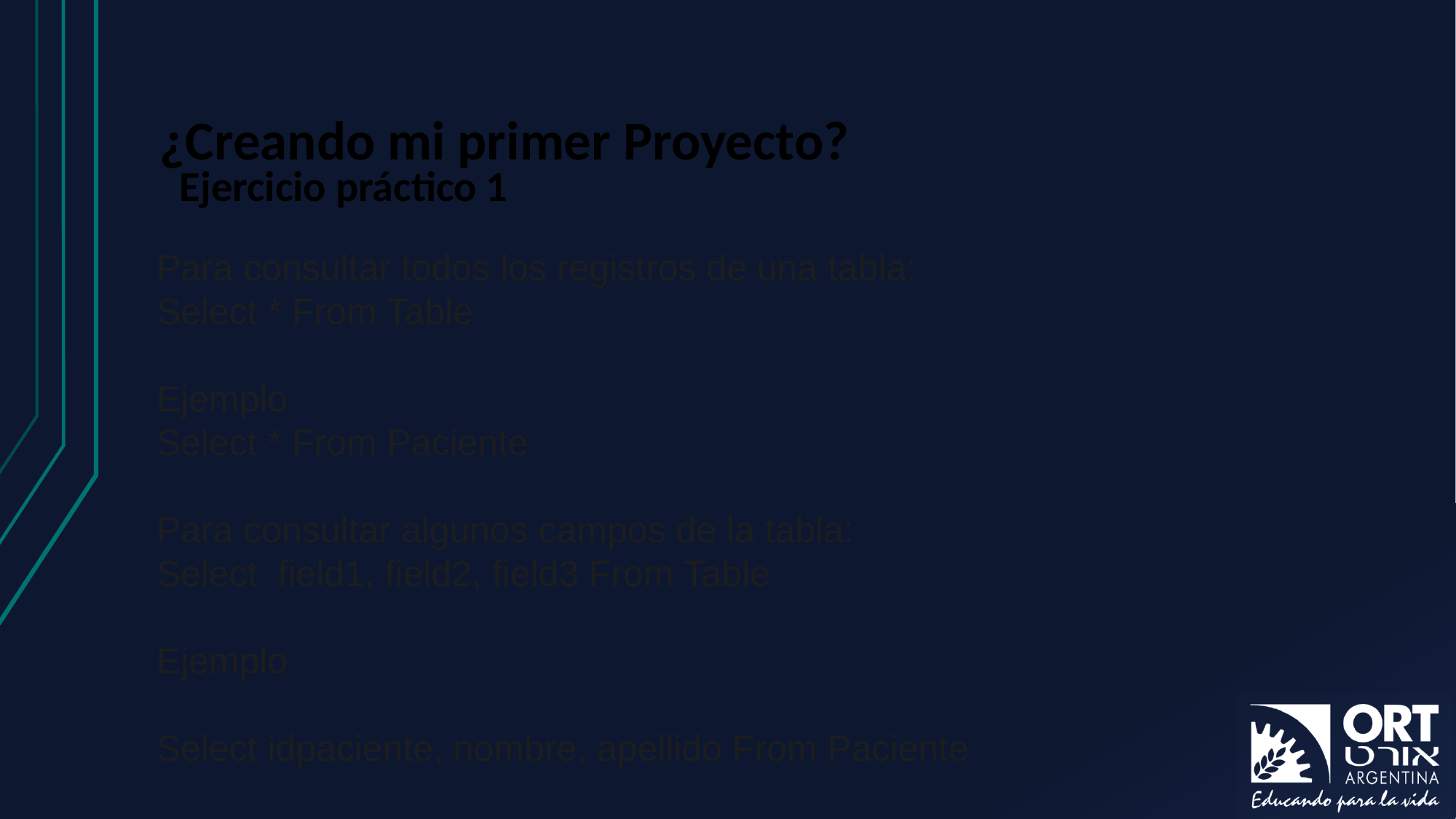

# ¿Creando mi primer Proyecto?
Ejercicio práctico 1
Para consultar todos los registros de una tabla:
Select * From Table

Ejemplo
Select * From Paciente

Para consultar algunos campos de la tabla:
Select  field1, field2, field3 From Table

Ejemplo

Select idpaciente, nombre, apellido From Paciente